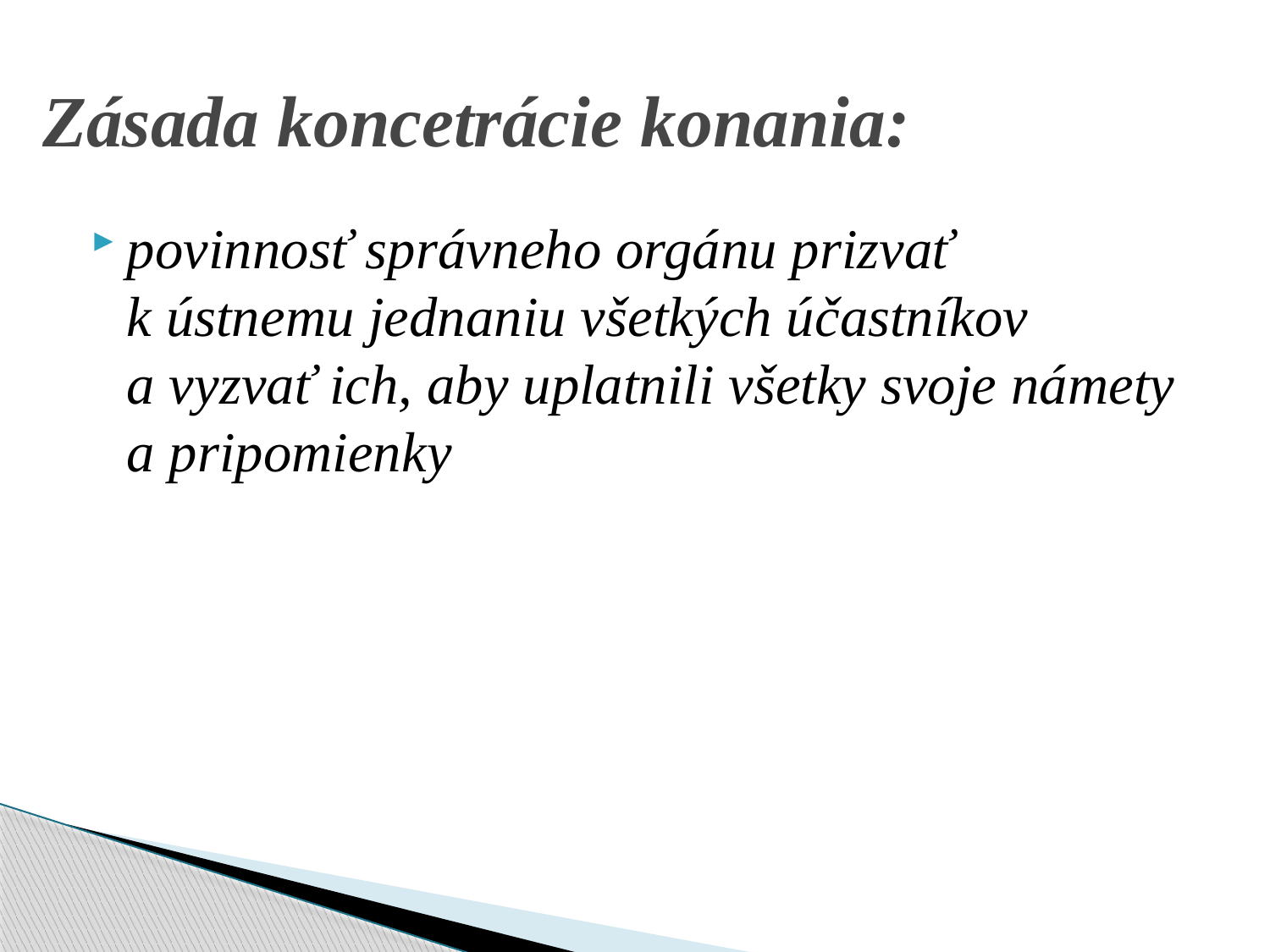

# Zásada koncetrácie konania:
povinnosť správneho orgánu prizvať k ústnemu jednaniu všetkých účastníkov a vyzvať ich, aby uplatnili všetky svoje námety a pripomienky